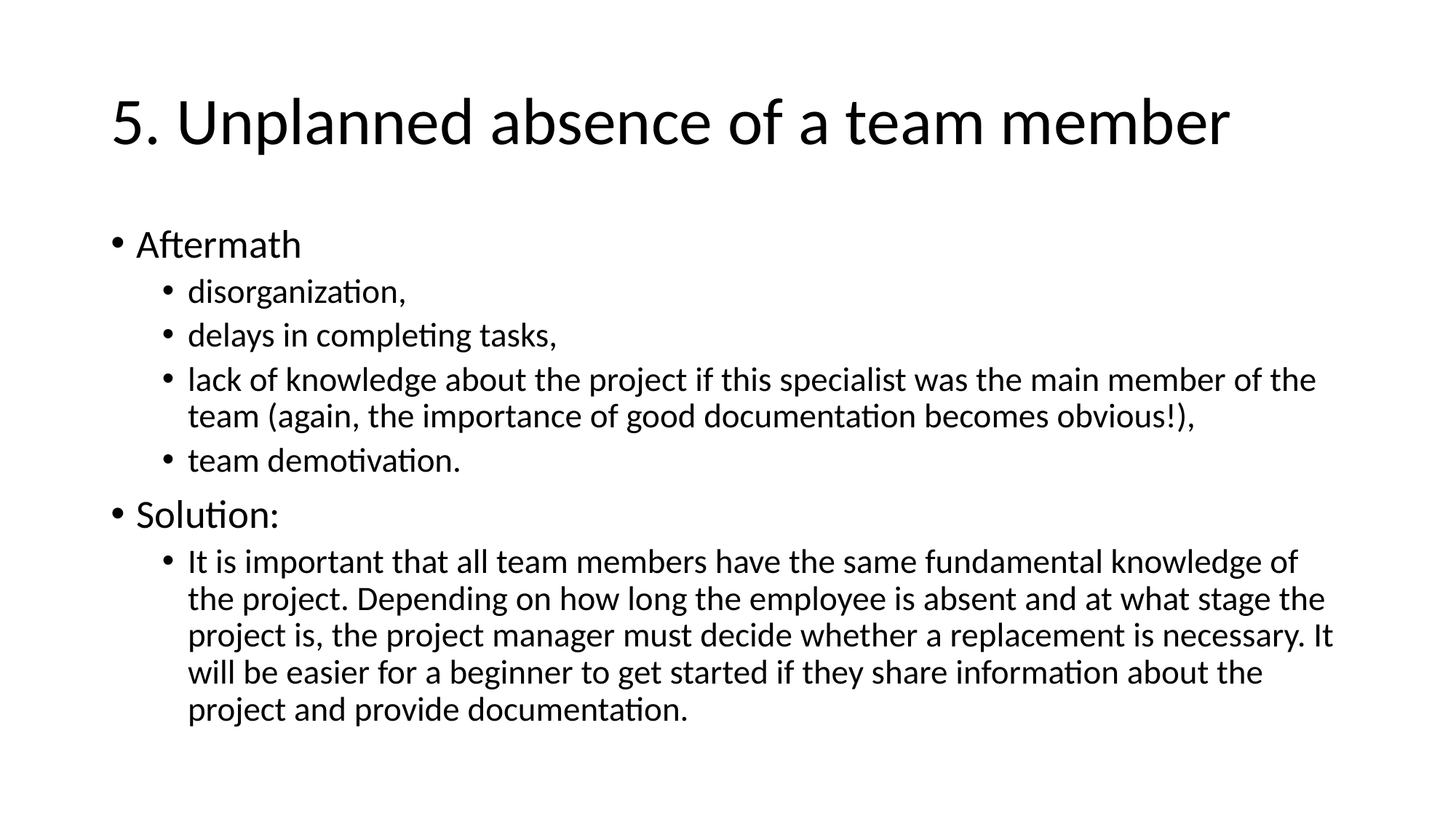

# 5. Unplanned absence of a team member
Aftermath
disorganization,
delays in completing tasks,
lack of knowledge about the project if this specialist was the main member of the team (again, the importance of good documentation becomes obvious!),
team demotivation.
Solution:
It is important that all team members have the same fundamental knowledge of the project. Depending on how long the employee is absent and at what stage the project is, the project manager must decide whether a replacement is necessary. It will be easier for a beginner to get started if they share information about the project and provide documentation.